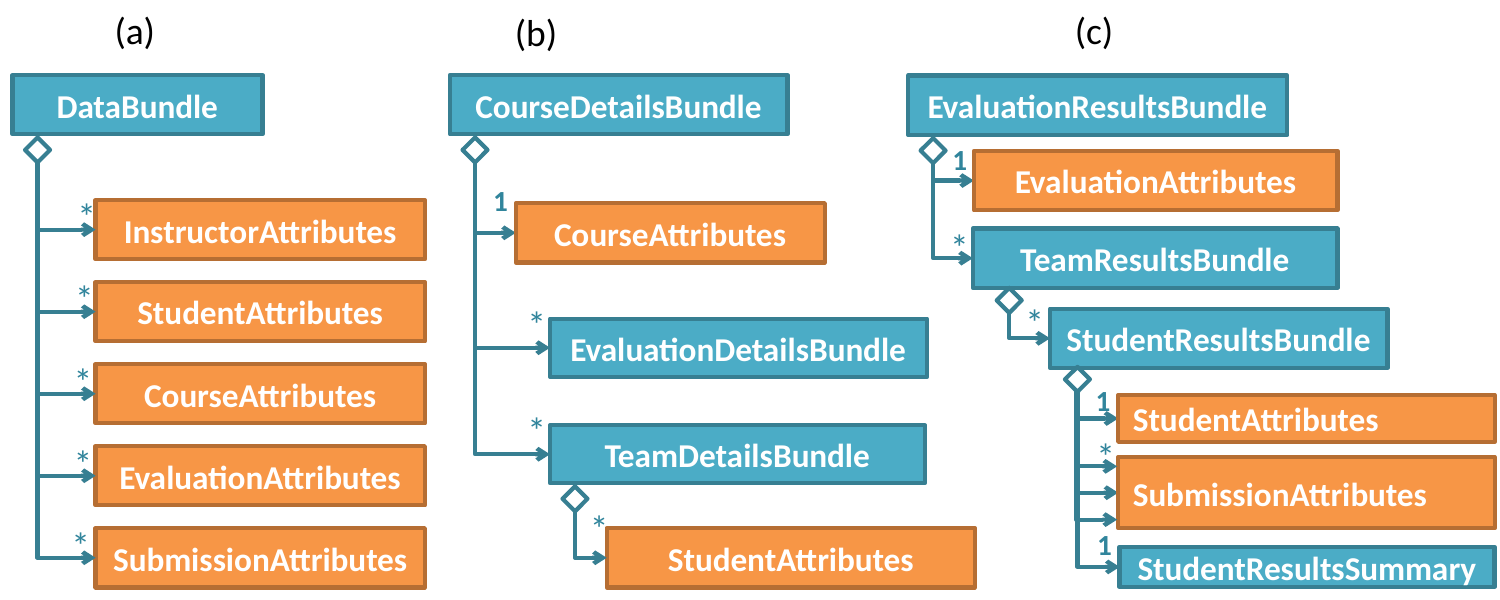

(a)
(c)
(b)
DataBundle
CourseDetailsBundle
EvaluationResultsBundle
1

EvaluationAttributes
1
*
InstructorAttributes
CourseAttributes
*
TeamResultsBundle
*
StudentAttributes

*
*
StudentResultsBundle
EvaluationDetailsBundle
*
CourseAttributes

1
StudentAttributes
*
TeamDetailsBundle
*
*
EvaluationAttributes
SubmissionAttributes

*
*
1
SubmissionAttributes
StudentAttributes
StudentResultsSummary